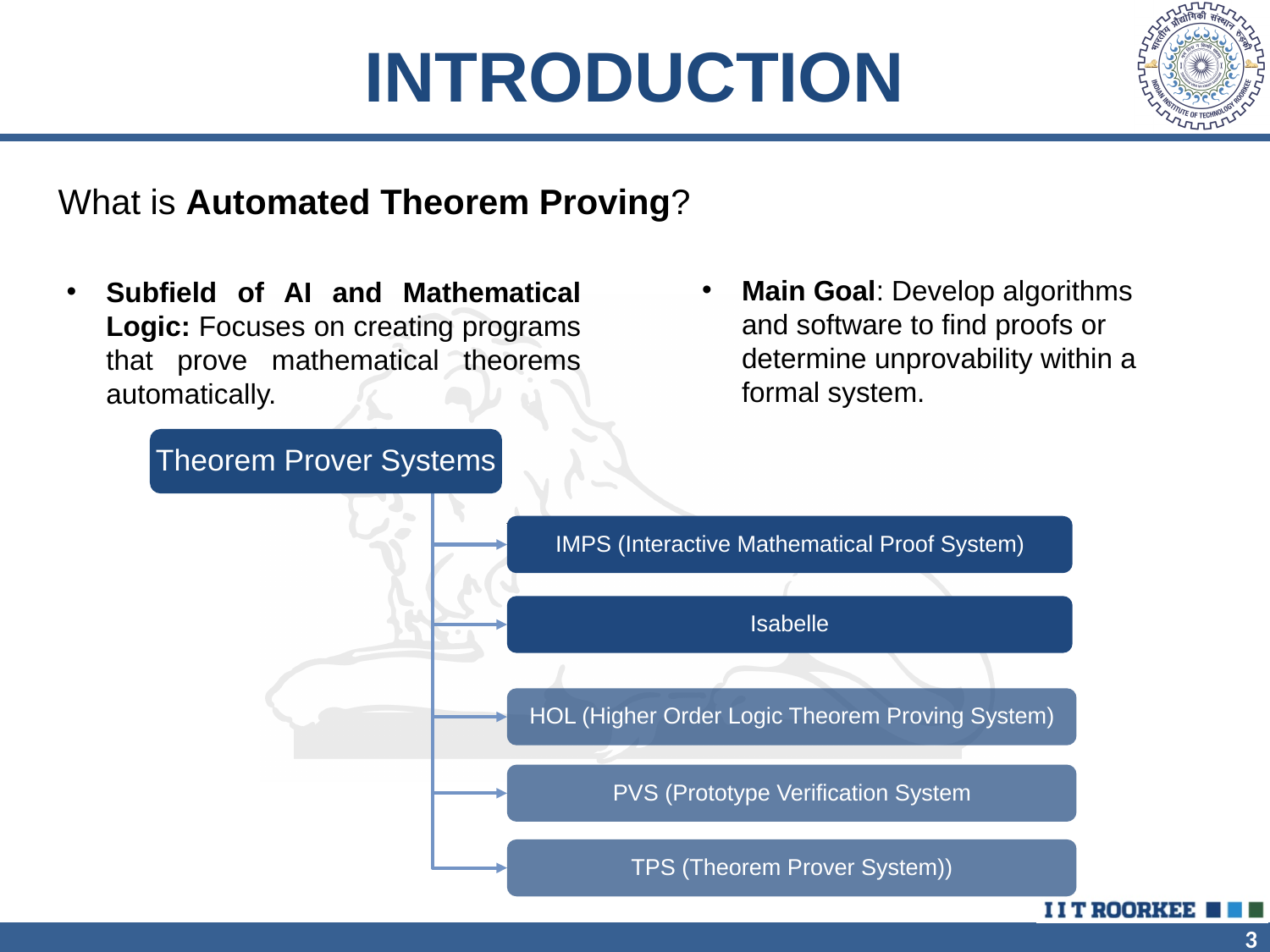

INTRODUCTION
What is Automated Theorem Proving?
Main Goal: Develop algorithms and software to find proofs or determine unprovability within a formal system.
Subfield of AI and Mathematical Logic: Focuses on creating programs that prove mathematical theorems automatically.

Theorem Prover Systems

IMPS (Interactive Mathematical Proof System)
Isabelle
HOL (Higher Order Logic Theorem Proving System)
PVS (Prototype Verification System
TPS (Theorem Prover System))